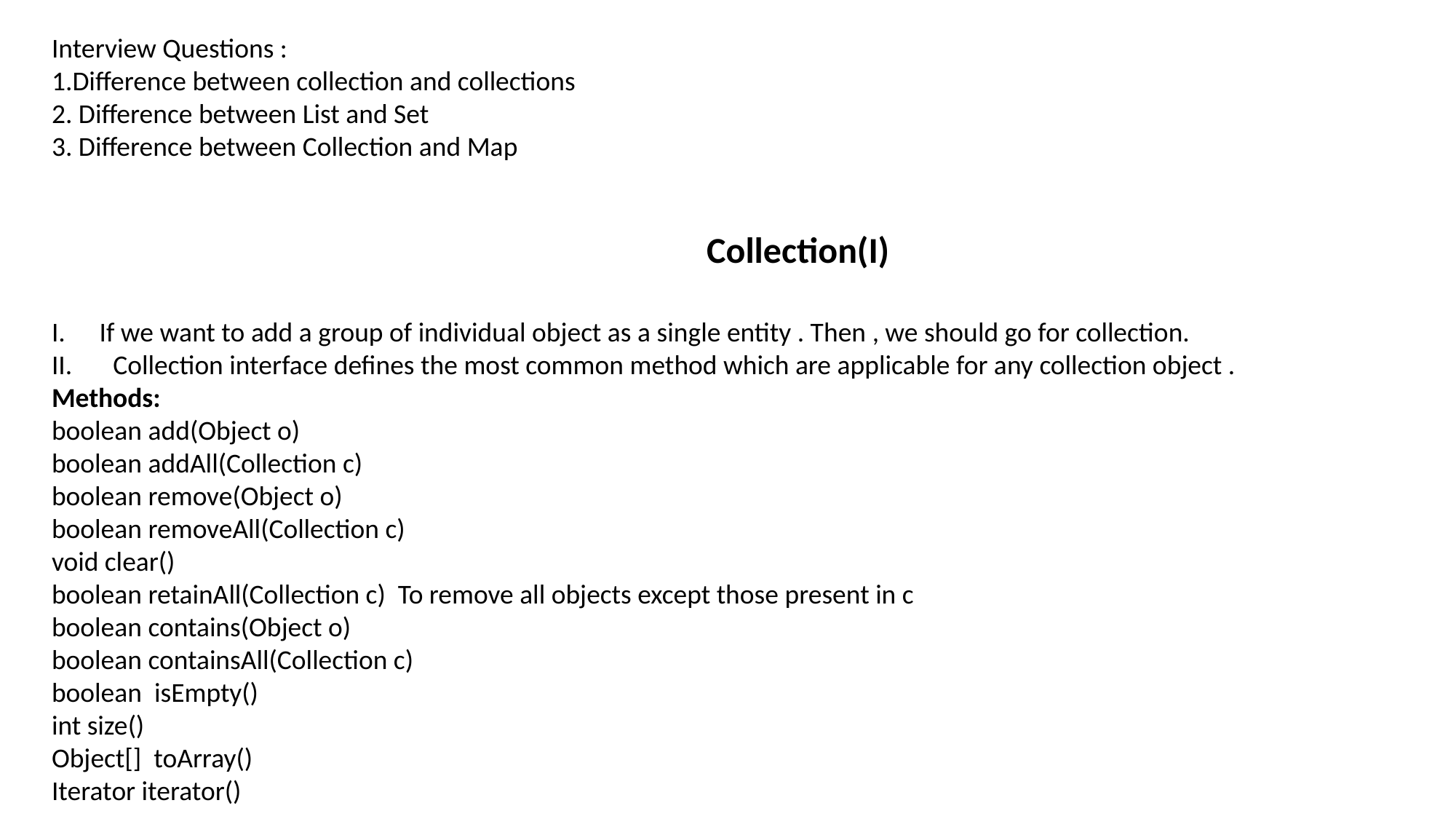

Interview Questions :
1.Difference between collection and collections
2. Difference between List and Set
3. Difference between Collection and Map

						Collection(I)

If we want to add a group of individual object as a single entity . Then , we should go for collection.
Collection interface defines the most common method which are applicable for any collection object .
Methods:
boolean add(Object o)
boolean addAll(Collection c)
boolean remove(Object o)
boolean removeAll(Collection c)
void clear()
boolean retainAll(Collection c)  To remove all objects except those present in c
boolean contains(Object o)
boolean containsAll(Collection c)
boolean  isEmpty()
int size()
Object[]  toArray()
Iterator iterator()